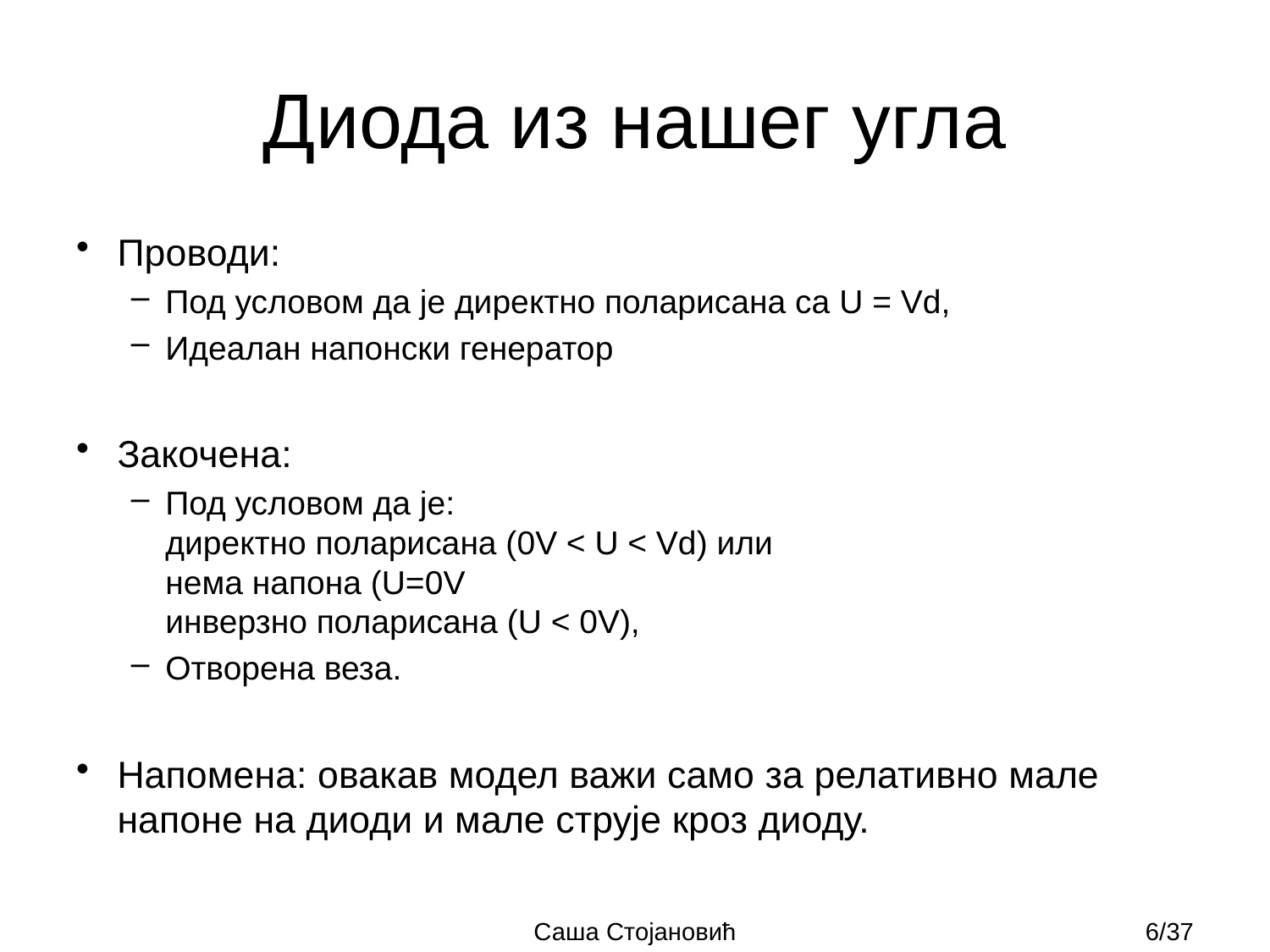

# Диода из нашег угла
Проводи:
Под условом да је директно поларисана са U = Vd,
Идеалан напонски генератор

Закочена:
Под условом да је:
директно поларисана (0V < U < Vd) или
нема напона (U=0V
инверзно поларисана (U < 0V),
Отворена веза.

Напомена: овакав модел важи само за релативно мале напоне на диоди и мале струје кроз диоду.
Саша Стојановић
6/37